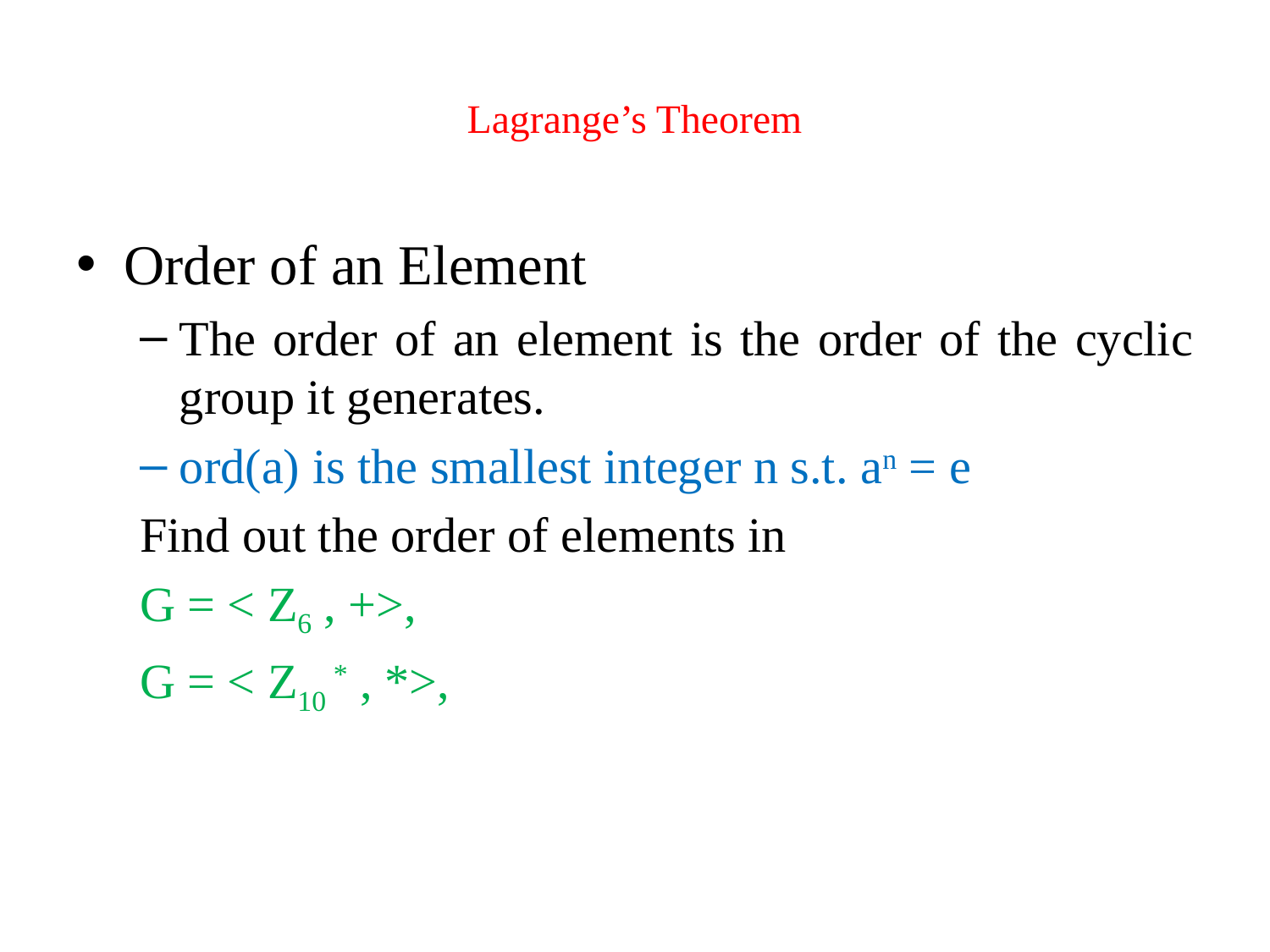

# Lagrange’s Theorem
Order of an Element
The order of an element is the order of the cyclic group it generates.
ord(a) is the smallest integer n s.t. an = e
Find out the order of elements in
G = < Z6 , +>,
G = < Z10 * , *>,